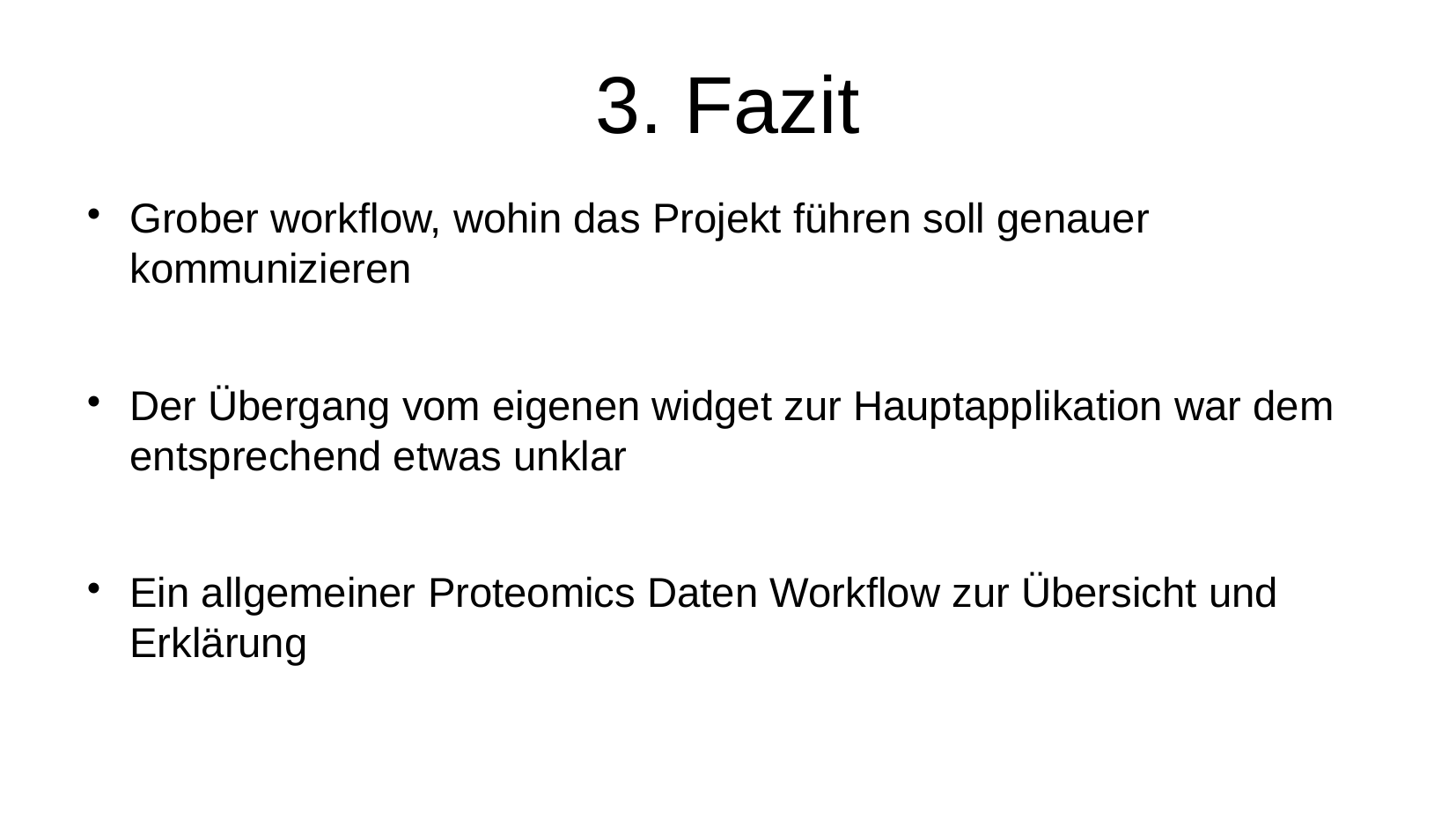

3. Fazit
Grober workflow, wohin das Projekt führen soll genauer kommunizieren

Der Übergang vom eigenen widget zur Hauptapplikation war dem entsprechend etwas unklar

Ein allgemeiner Proteomics Daten Workflow zur Übersicht und Erklärung